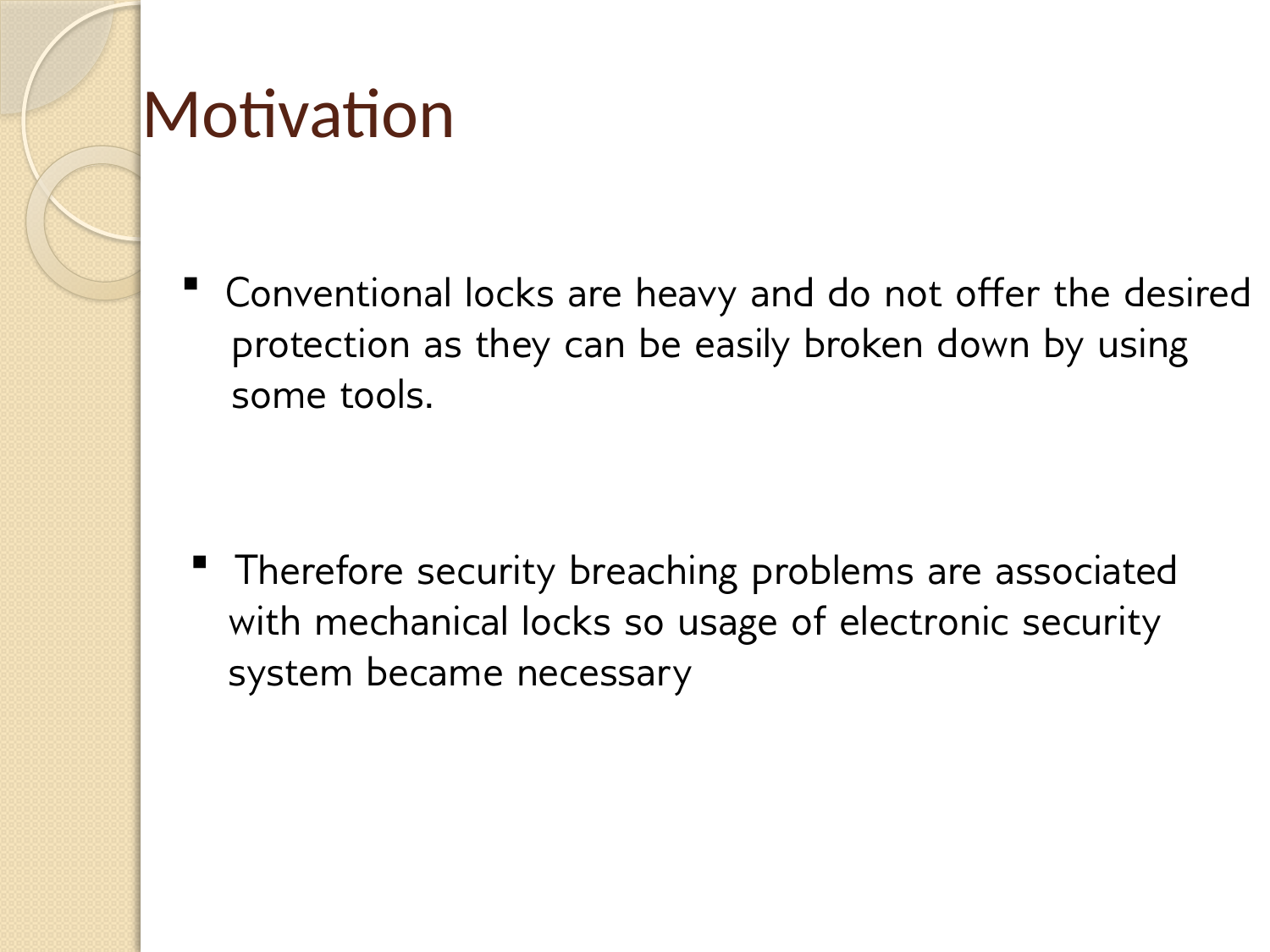

# Motivation
  Conventional locks are heavy and do not offer the desired
    protection as they can be easily broken down by using
    some tools.
  Therefore security breaching problems are associated
   with mechanical locks so usage of electronic security
   system became necessary